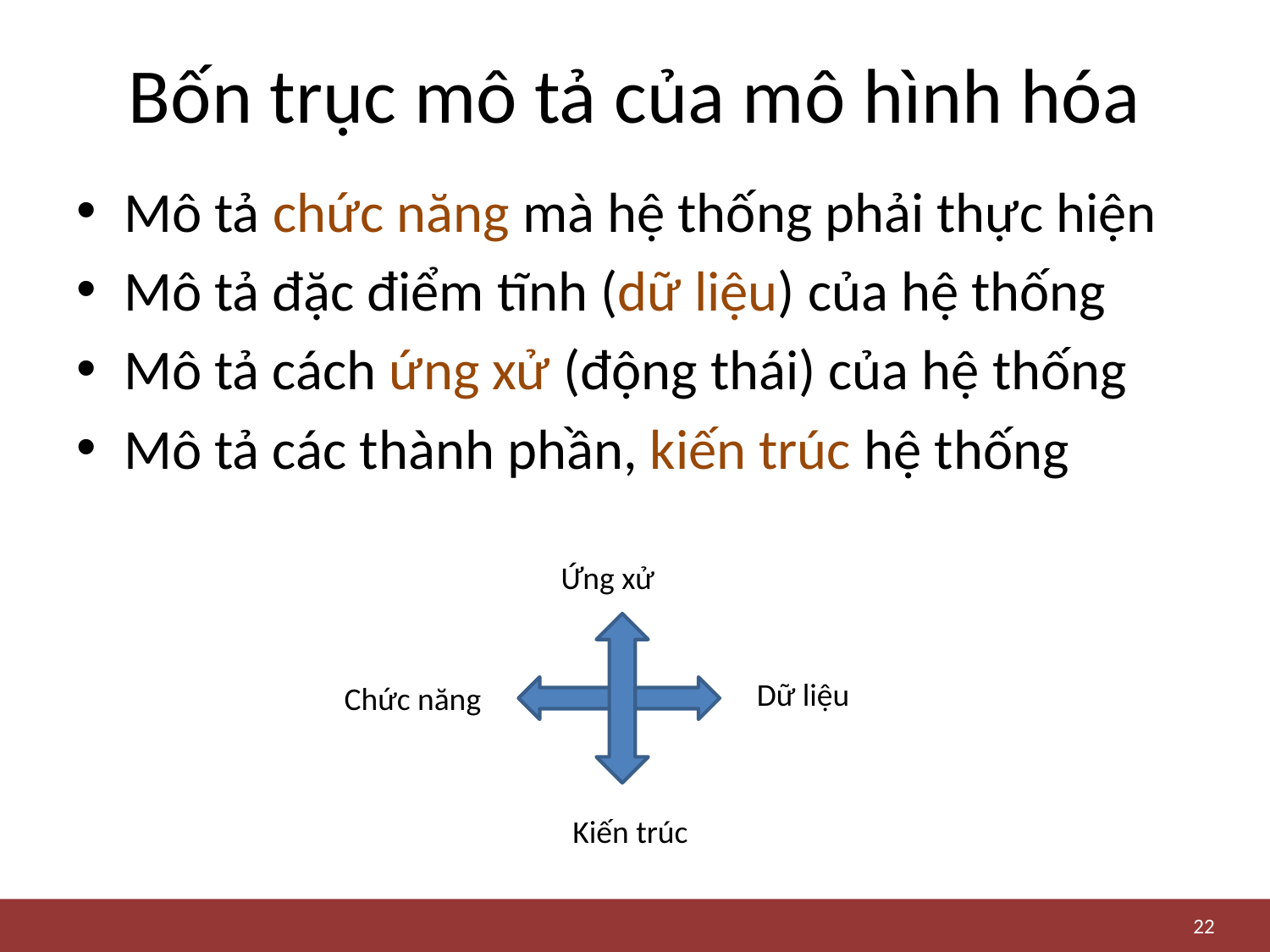

# Bốn trục mô tả của mô hình hóa
Mô tả chức năng mà hệ thống phải thực hiện
Mô tả đặc điểm tĩnh (dữ liệu) của hệ thống
Mô tả cách ứng xử (động thái) của hệ thống
Mô tả các thành phần, kiến trúc hệ thống
Ứng xử

Dữ liệu
Chức năng
Kiến trúc